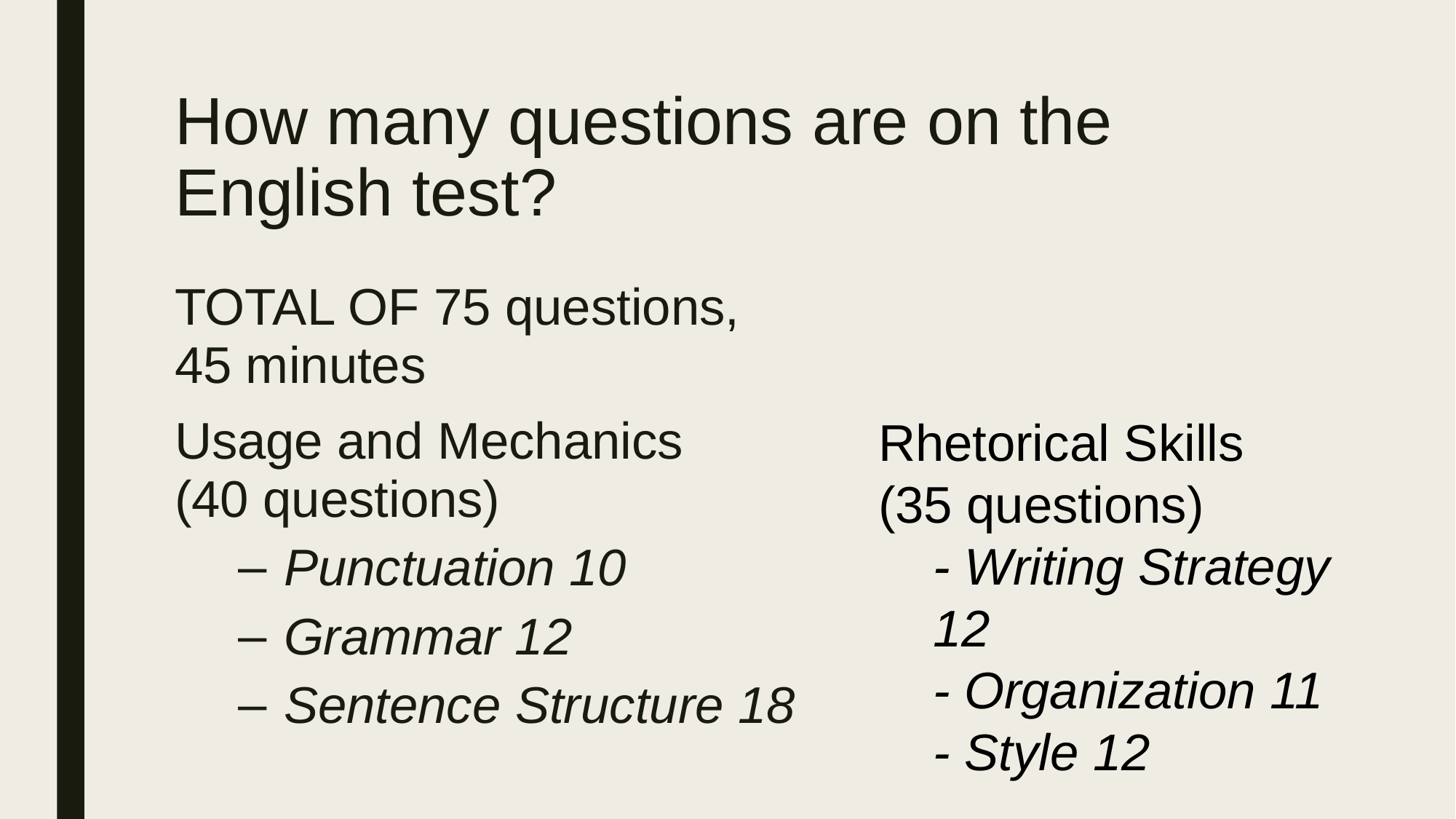

# How many questions are on the English test?
TOTAL OF 75 questions,
45 minutes
Usage and Mechanics
(40 questions)
Punctuation 10
Grammar 12
Sentence Structure 18

Rhetorical Skills
(35 questions)
- Writing Strategy 12
- Organization 11
- Style 12